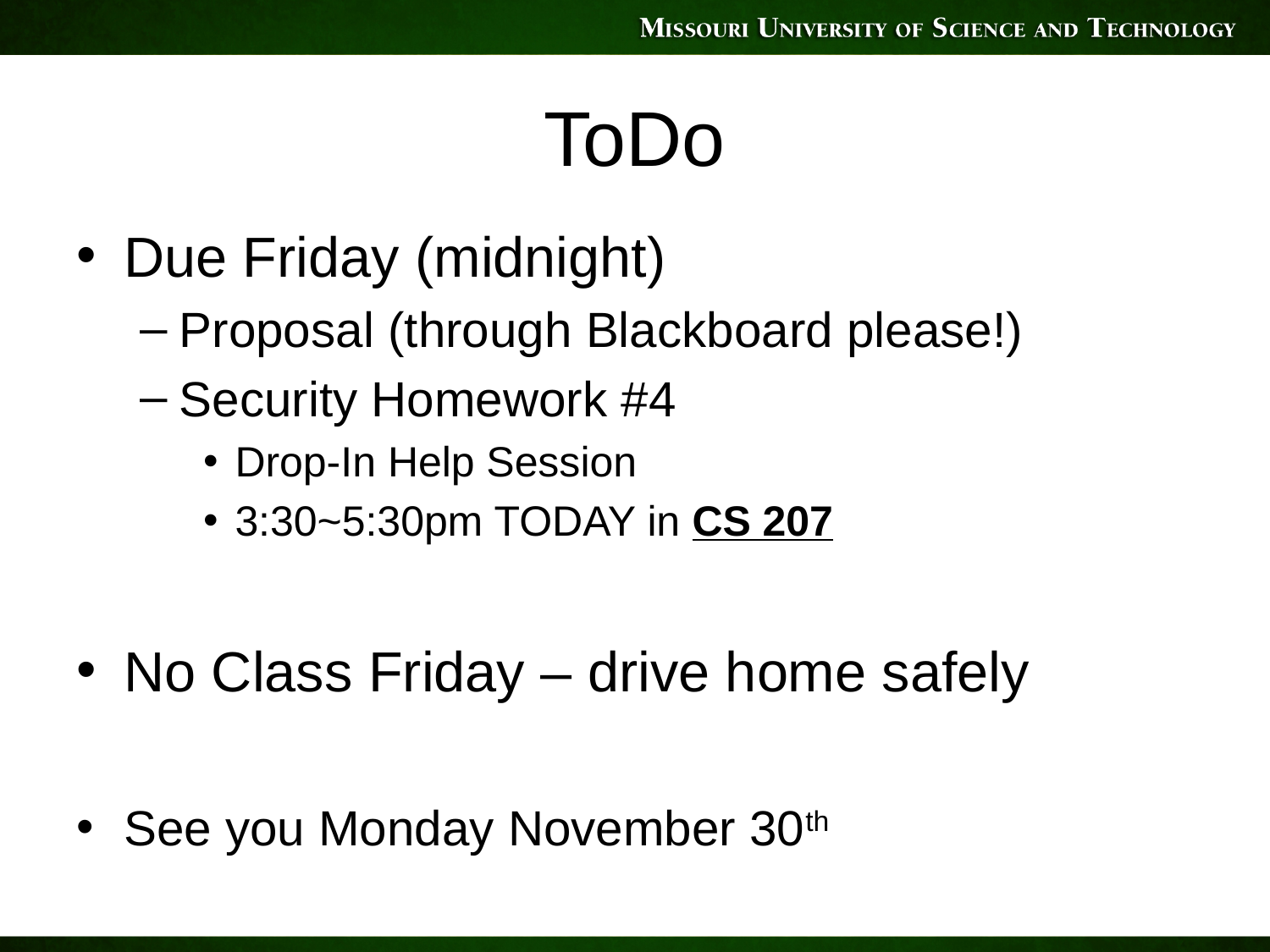

# ToDo
Due Friday (midnight)
Proposal (through Blackboard please!)
Security Homework #4
Drop-In Help Session
3:30~5:30pm TODAY in CS 207

No Class Friday – drive home safely

See you Monday November 30th